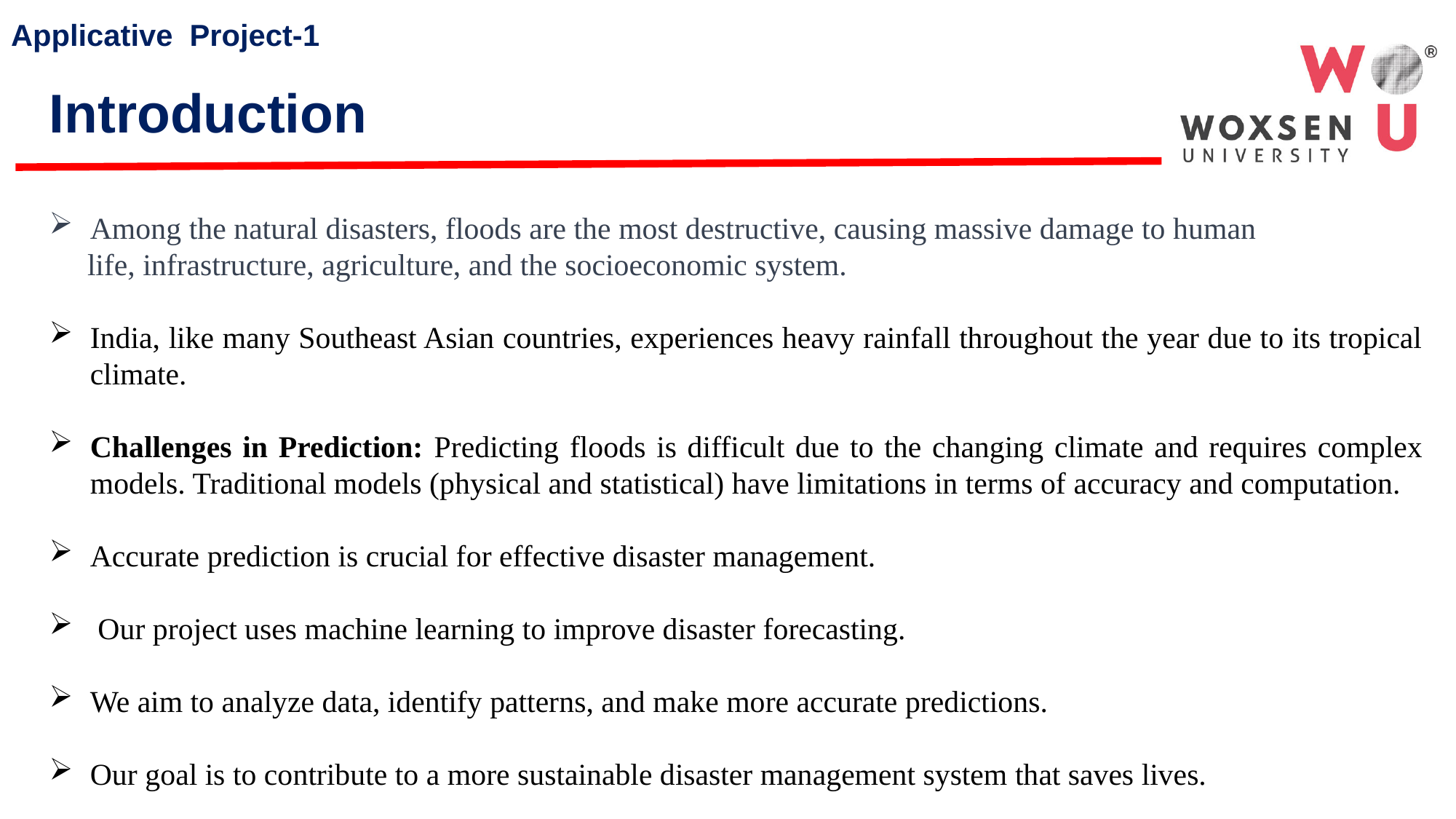

Applicative  Project-1
Introduction
Among the natural disasters, floods are the most destructive, causing massive damage to human
     life, infrastructure, agriculture, and the socioeconomic system.

India, like many Southeast Asian countries, experiences heavy rainfall throughout the year due to its tropical climate.

Challenges in Prediction: Predicting floods is difficult due to the changing climate and requires complex models. Traditional models (physical and statistical) have limitations in terms of accuracy and computation.

Accurate prediction is crucial for effective disaster management.

 Our project uses machine learning to improve disaster forecasting.

We aim to analyze data, identify patterns, and make more accurate predictions.

Our goal is to contribute to a more sustainable disaster management system that saves lives.